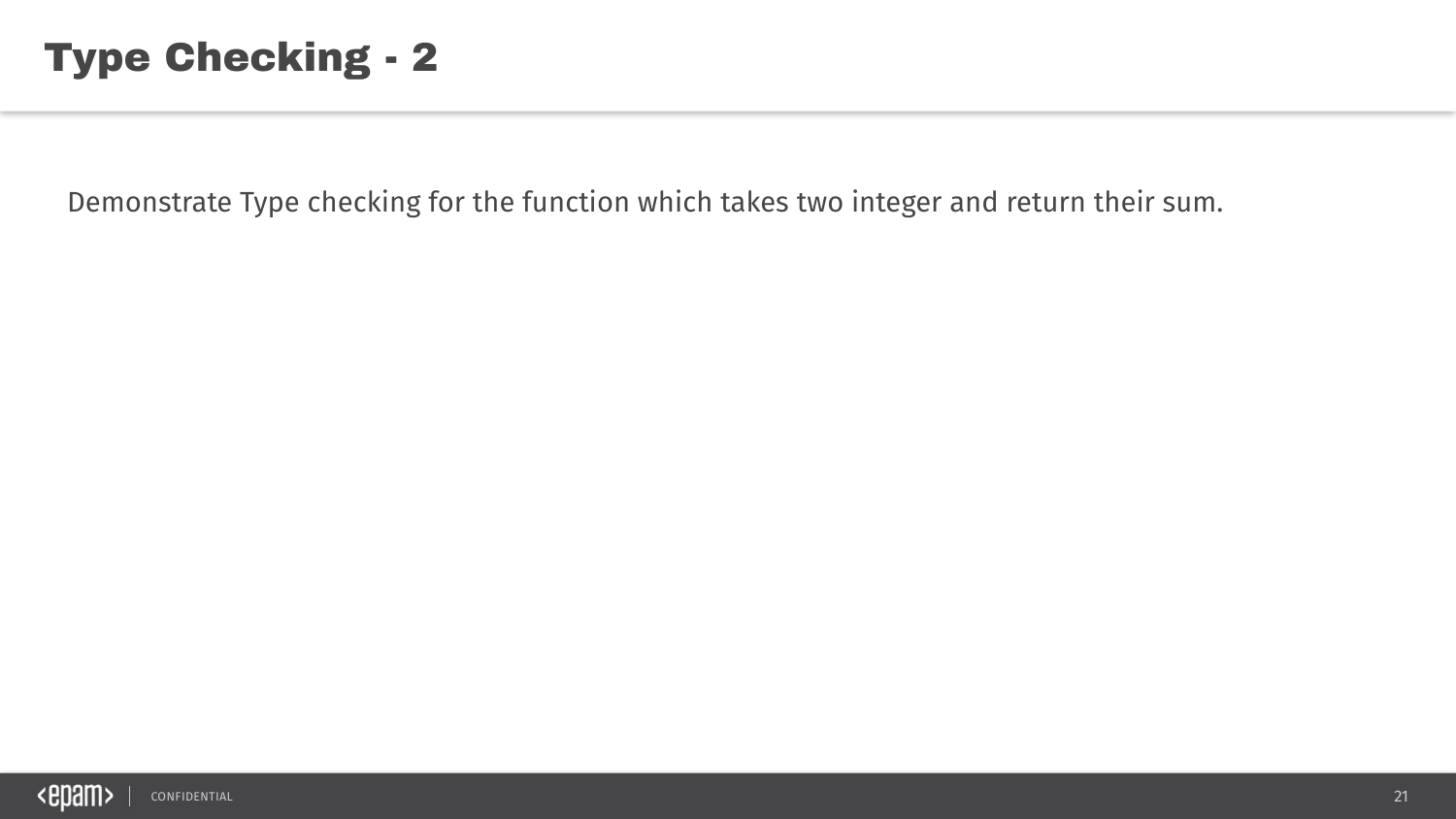

Type Checking - 2

Demonstrate Type checking for the function which takes two integer and return their sum.